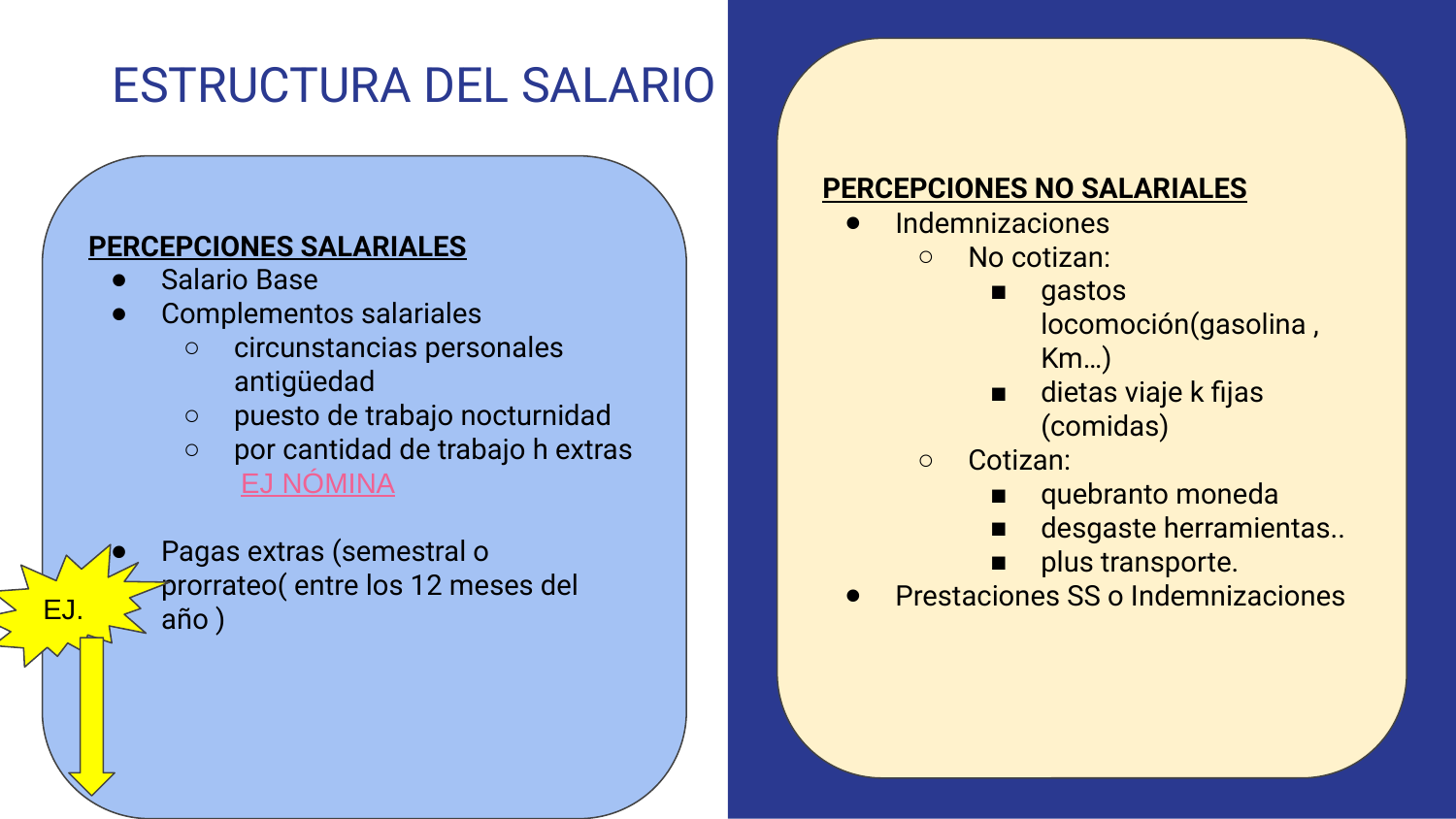

# ESTRUCTURA DEL SALARIO
PERCEPCIONES NO SALARIALES
Indemnizaciones
No cotizan:
gastos locomoción(gasolina , Km…)
dietas viaje k fijas (comidas)
Cotizan:
quebranto moneda
desgaste herramientas..
plus transporte.
Prestaciones SS o Indemnizaciones

PERCEPCIONES SALARIALES
Salario Base
Complementos salariales
circunstancias personales antigüedad
puesto de trabajo nocturnidad
por cantidad de trabajo h extras   EJ NÓMINA

Pagas extras (semestral o prorrateo( entre los 12 meses del año )

EJ.